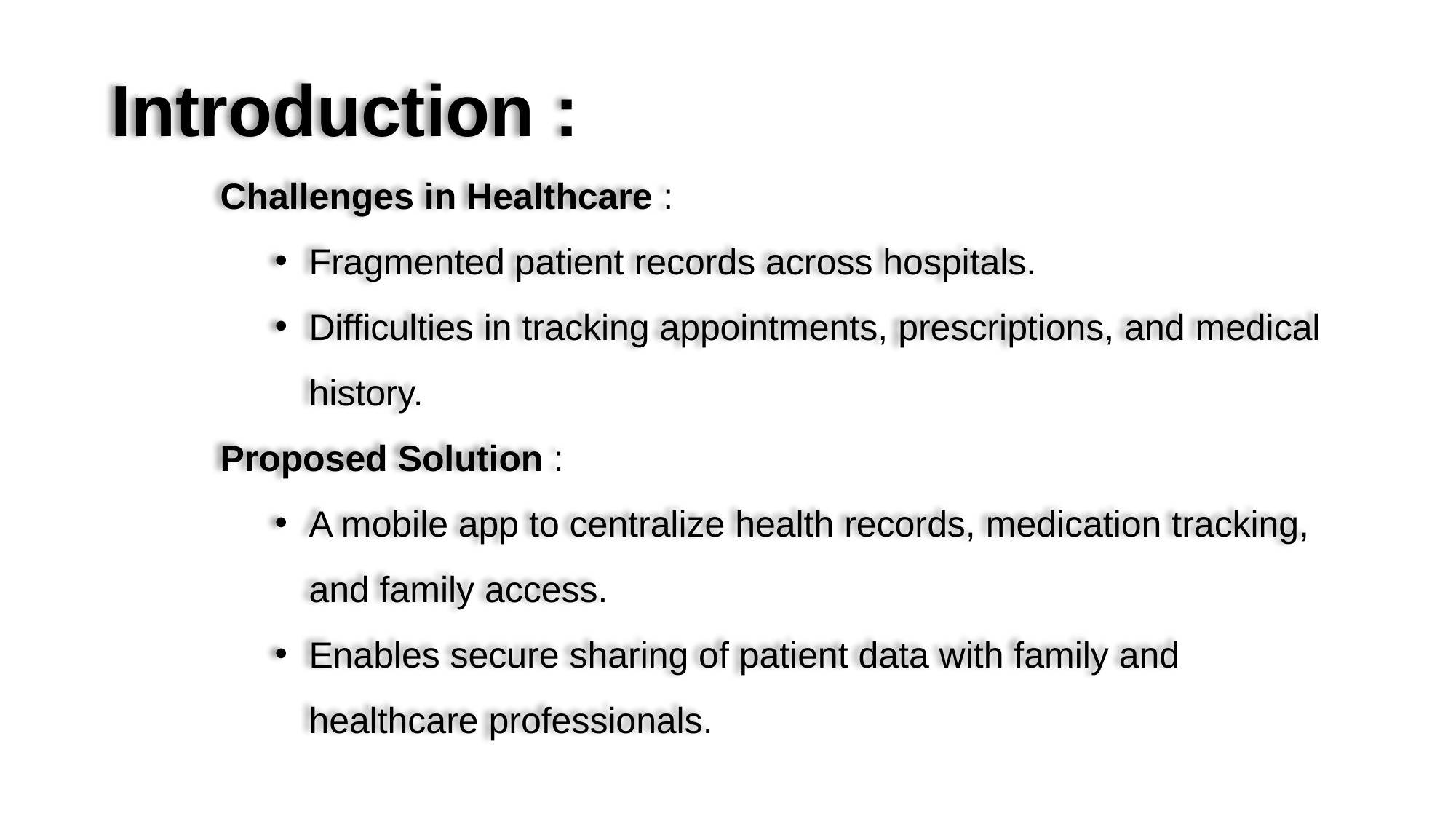

Introduction :
Challenges in Healthcare :
Fragmented patient records across hospitals.
Difficulties in tracking appointments, prescriptions, and medical history.
Proposed Solution :
A mobile app to centralize health records, medication tracking, and family access.
Enables secure sharing of patient data with family and healthcare professionals.